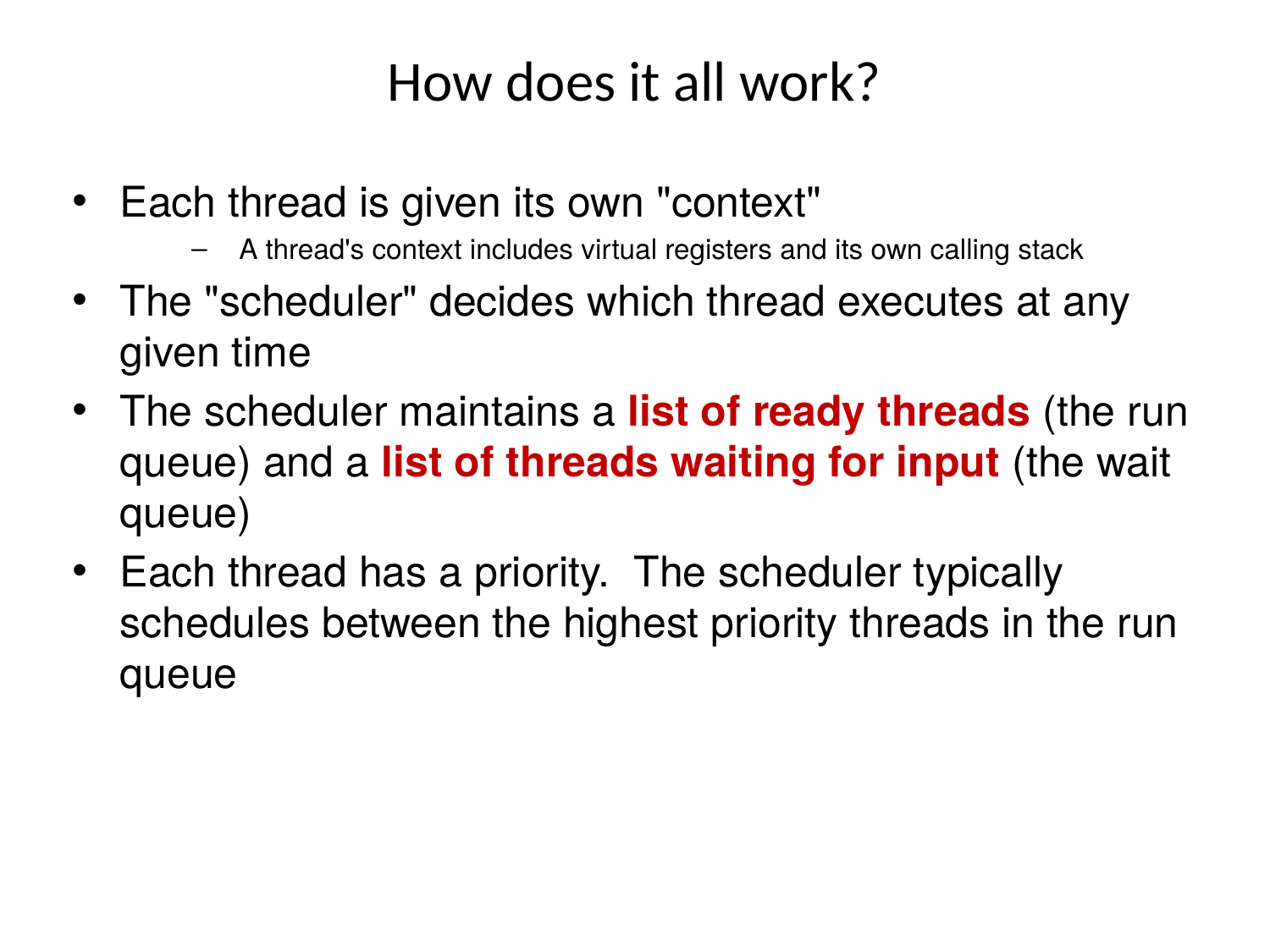

# How does it all work?
Each thread is given its own "context"
A thread's context includes virtual registers and its own calling stack
The "scheduler" decides which thread executes at any given time
The scheduler maintains a list of ready threads (the run queue) and a list of threads waiting for input (the wait queue)
Each thread has a priority.  The scheduler typically schedules between the highest priority threads in the run queue